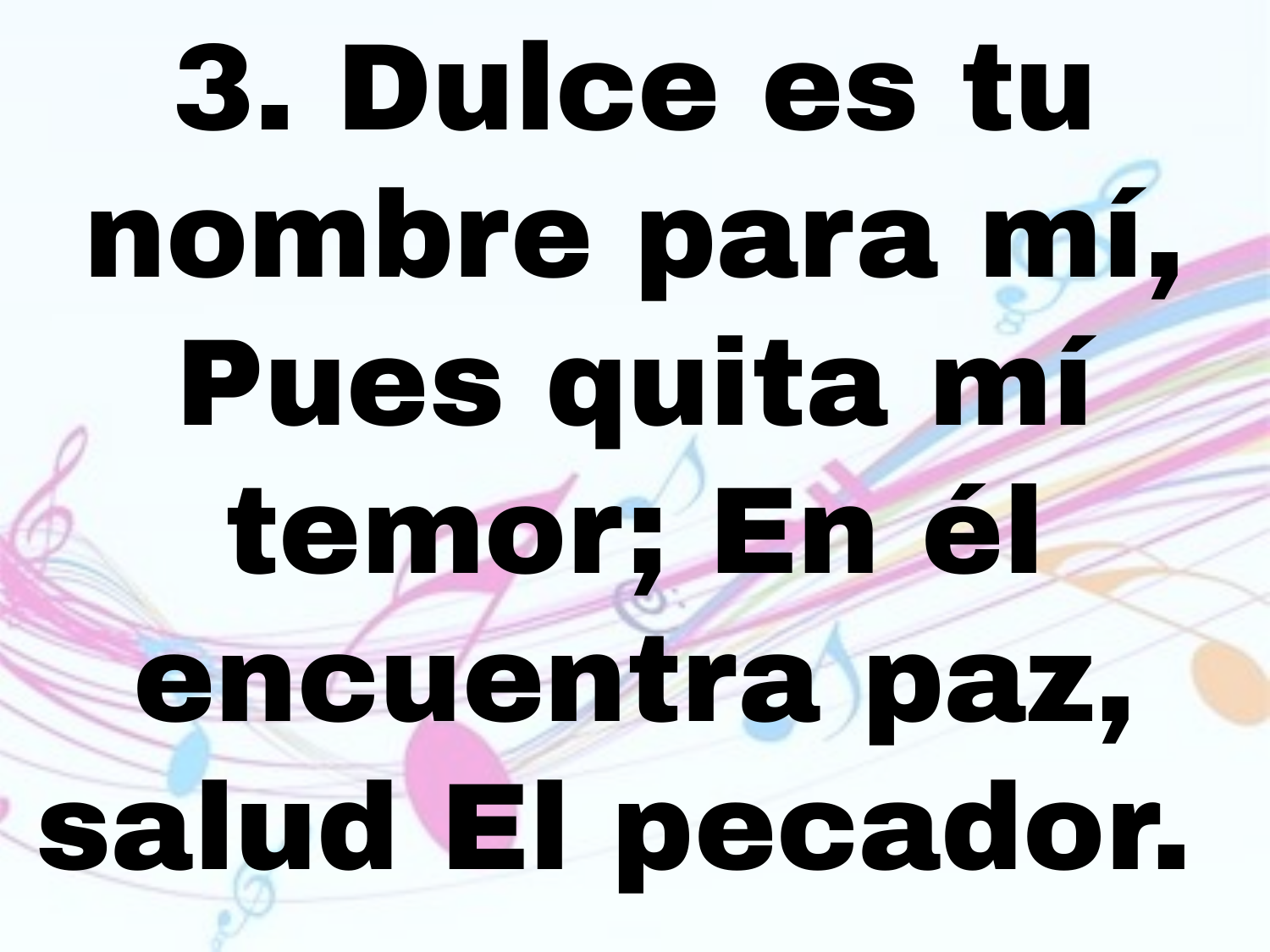

3. Dulce es tu nombre para mí, Pues quita mí temor; En él encuentra paz, salud El pecador.